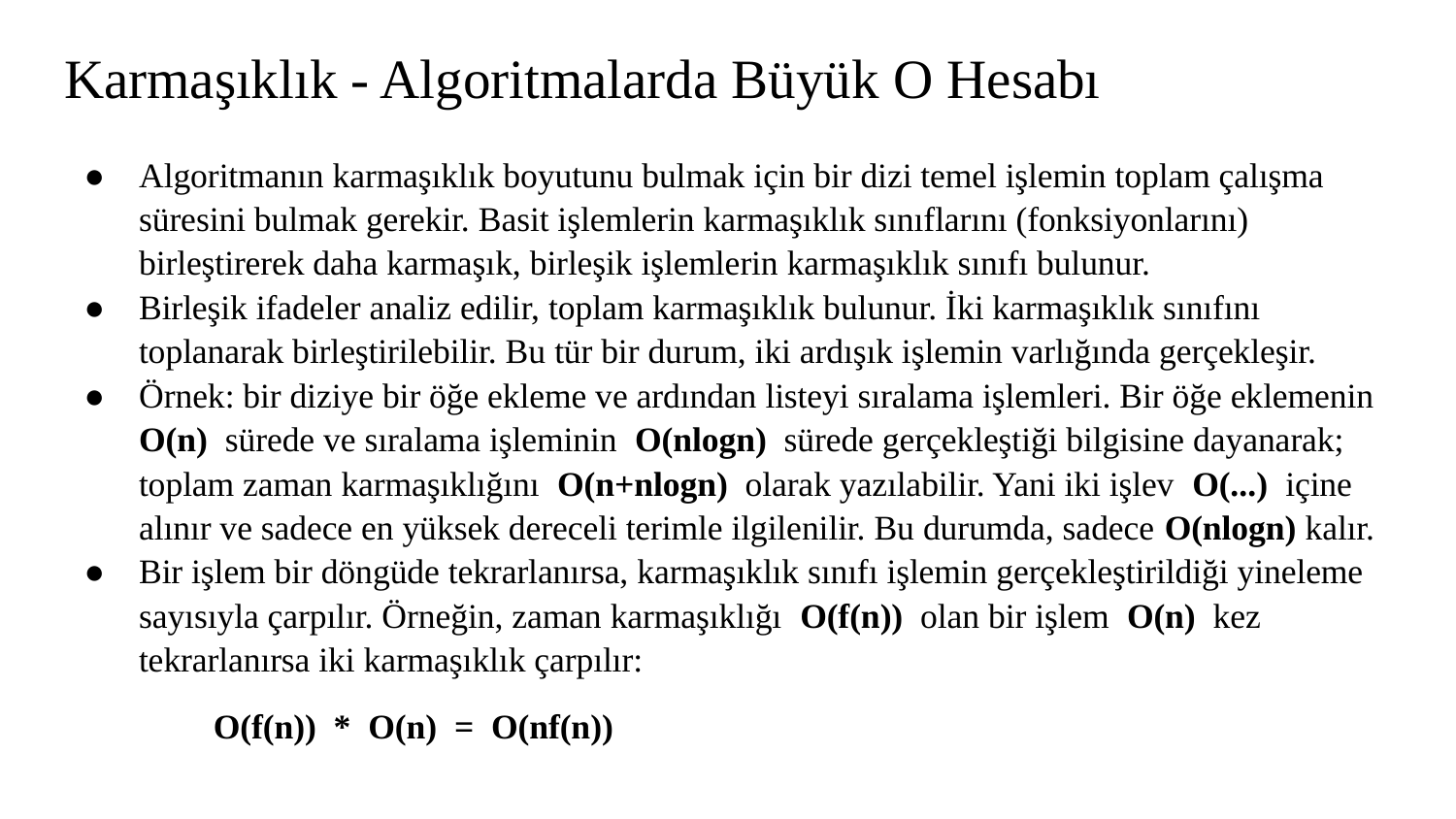

# Karmaşıklık - Algoritmalarda Büyük O Hesabı
Algoritmanın karmaşıklık boyutunu bulmak için bir dizi temel işlemin toplam çalışma süresini bulmak gerekir. Basit işlemlerin karmaşıklık sınıflarını (fonksiyonlarını) birleştirerek daha karmaşık, birleşik işlemlerin karmaşıklık sınıfı bulunur.
Birleşik ifadeler analiz edilir, toplam karmaşıklık bulunur. İki karmaşıklık sınıfını toplanarak birleştirilebilir. Bu tür bir durum, iki ardışık işlemin varlığında gerçekleşir.
Örnek: bir diziye bir öğe ekleme ve ardından listeyi sıralama işlemleri. Bir öğe eklemenin  O(n)  sürede ve sıralama işleminin  O(nlogn)  sürede gerçekleştiği bilgisine dayanarak; toplam zaman karmaşıklığını  O(n+nlogn)  olarak yazılabilir. Yani iki işlev  O(...)  içine alınır ve sadece en yüksek dereceli terimle ilgilenilir. Bu durumda, sadece O(nlogn) kalır.
Bir işlem bir döngüde tekrarlanırsa, karmaşıklık sınıfı işlemin gerçekleştirildiği yineleme sayısıyla çarpılır. Örneğin, zaman karmaşıklığı  O(f(n))  olan bir işlem  O(n)  kez tekrarlanırsa iki karmaşıklık çarpılır:
O(f(n))  *  O(n)  =  O(nf(n))